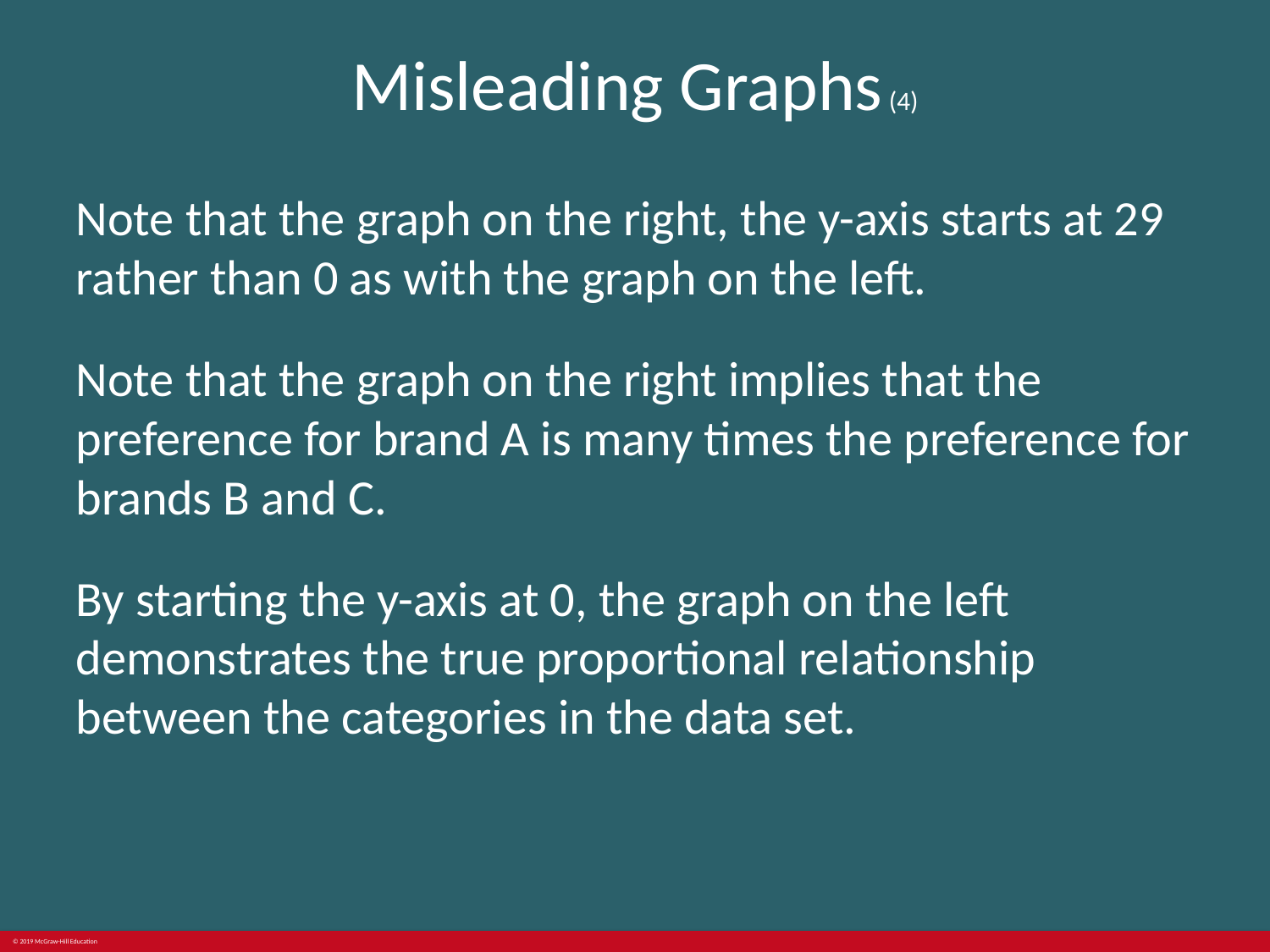

# Misleading Graphs (4)
Note that the graph on the right, the y-axis starts at 29 rather than 0 as with the graph on the left.
Note that the graph on the right implies that the preference for brand A is many times the preference for brands B and C.
By starting the y-axis at 0, the graph on the left demonstrates the true proportional relationship between the categories in the data set.